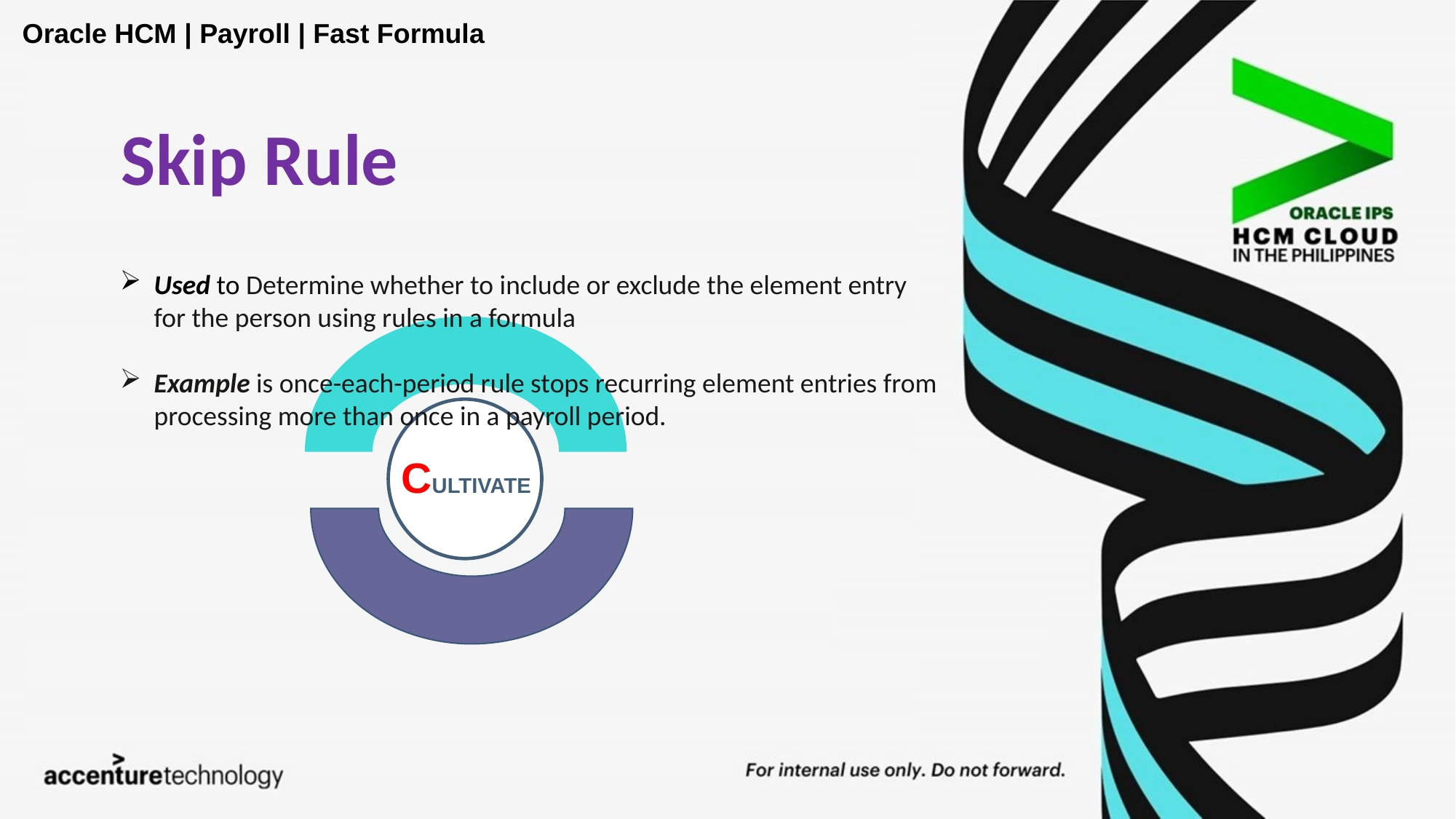

Oracle HCM | Payroll | Fast Formula
Skip Rule
Used to Determine whether to include or exclude the element entry for the person using rules in a formula

Example is once-each-period rule stops recurring element entries from processing more than once in a payroll period.